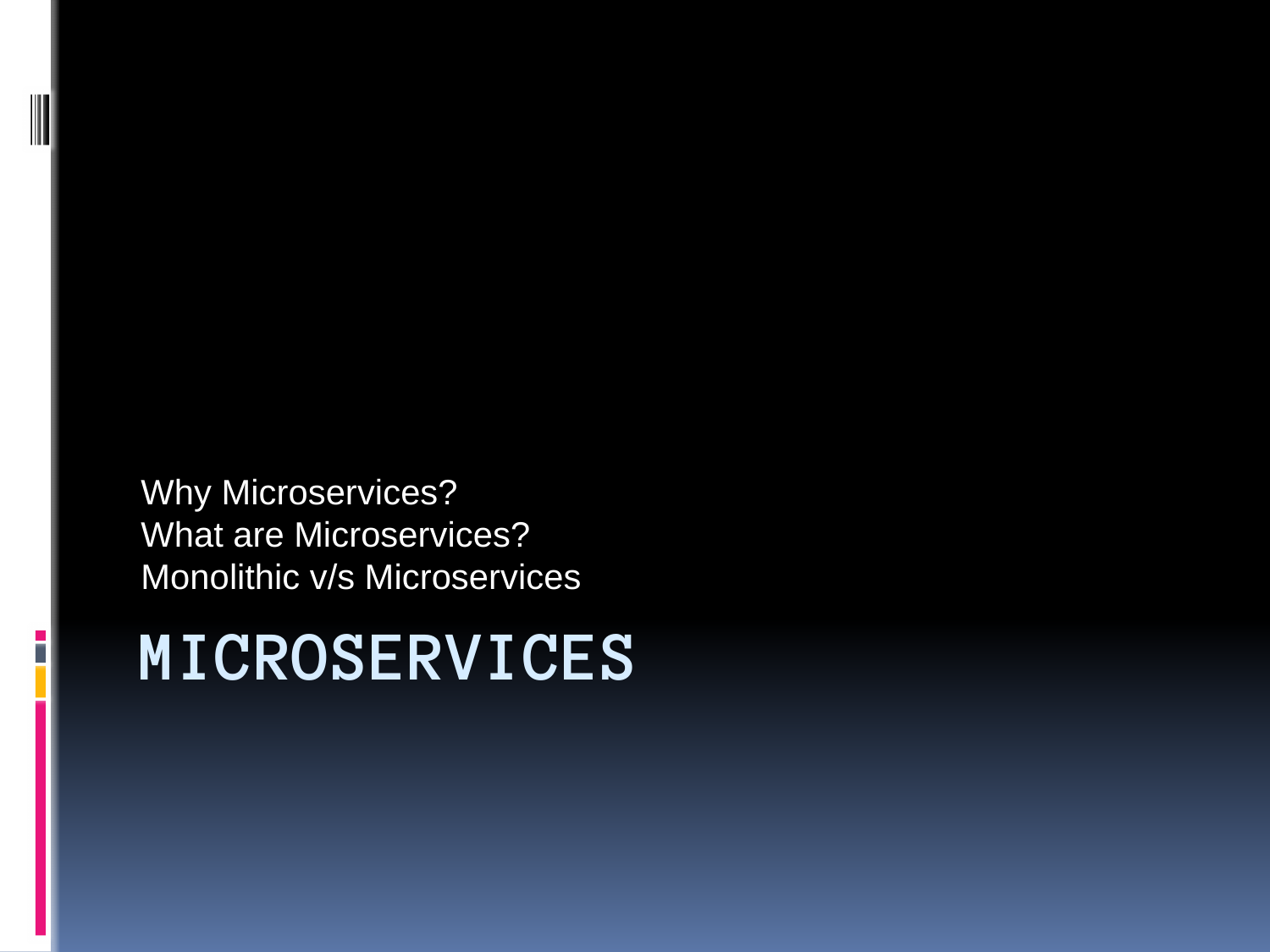

Why Microservices?
What are Microservices?
Monolithic v/s Microservices
# Microservices